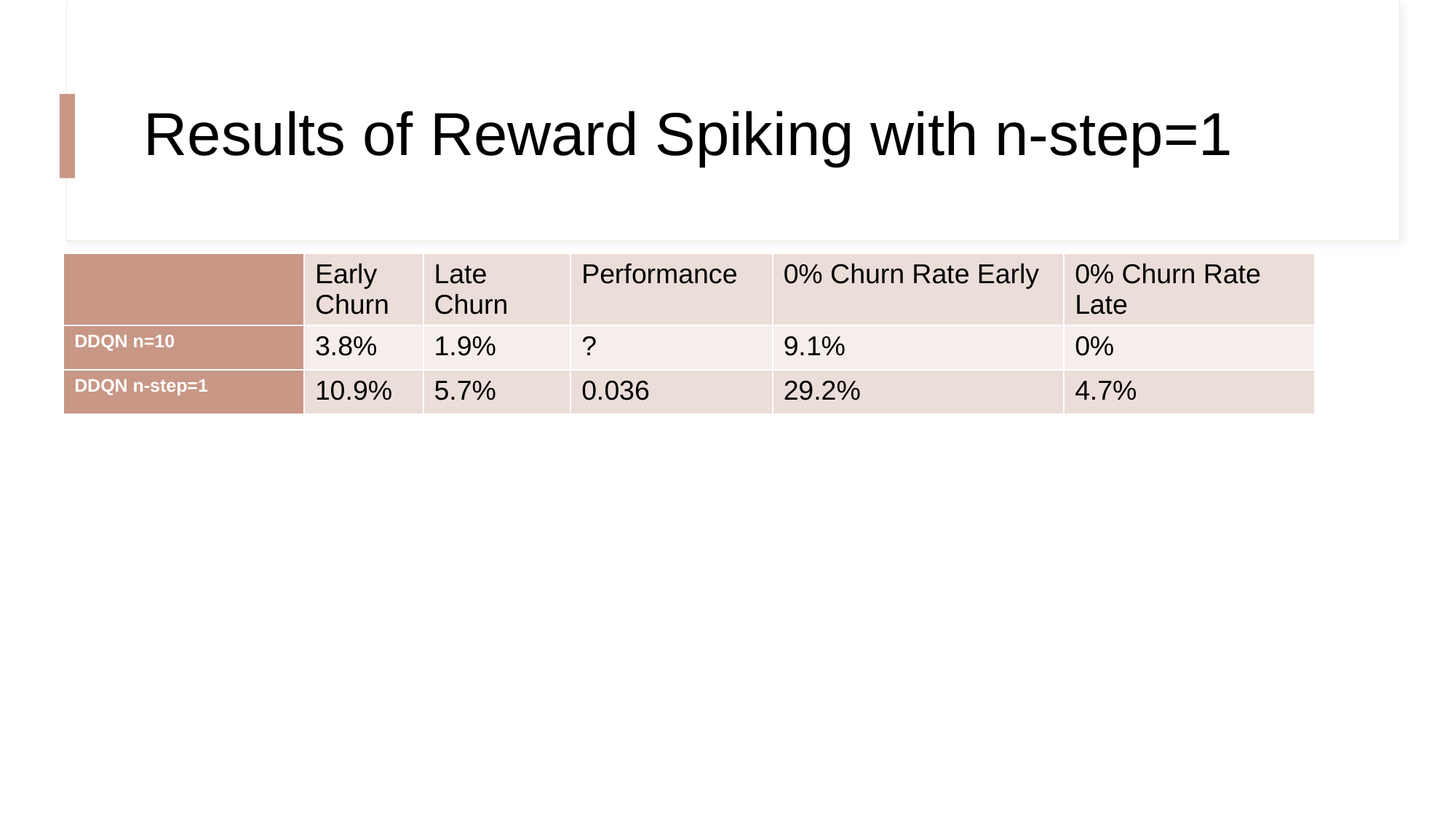

# Results of Reward Spiking with n-step=1
|  | Early Churn | Late Churn | Performance | 0% Churn Rate Early | 0% Churn Rate Late |
| --- | --- | --- | --- | --- | --- |
| DDQN n=10 | 3.8% | 1.9% | ? | 9.1% | 0% |
| DDQN n-step=1 | 10.9% | 5.7% | 0.036 | 29.2% | 4.7% |